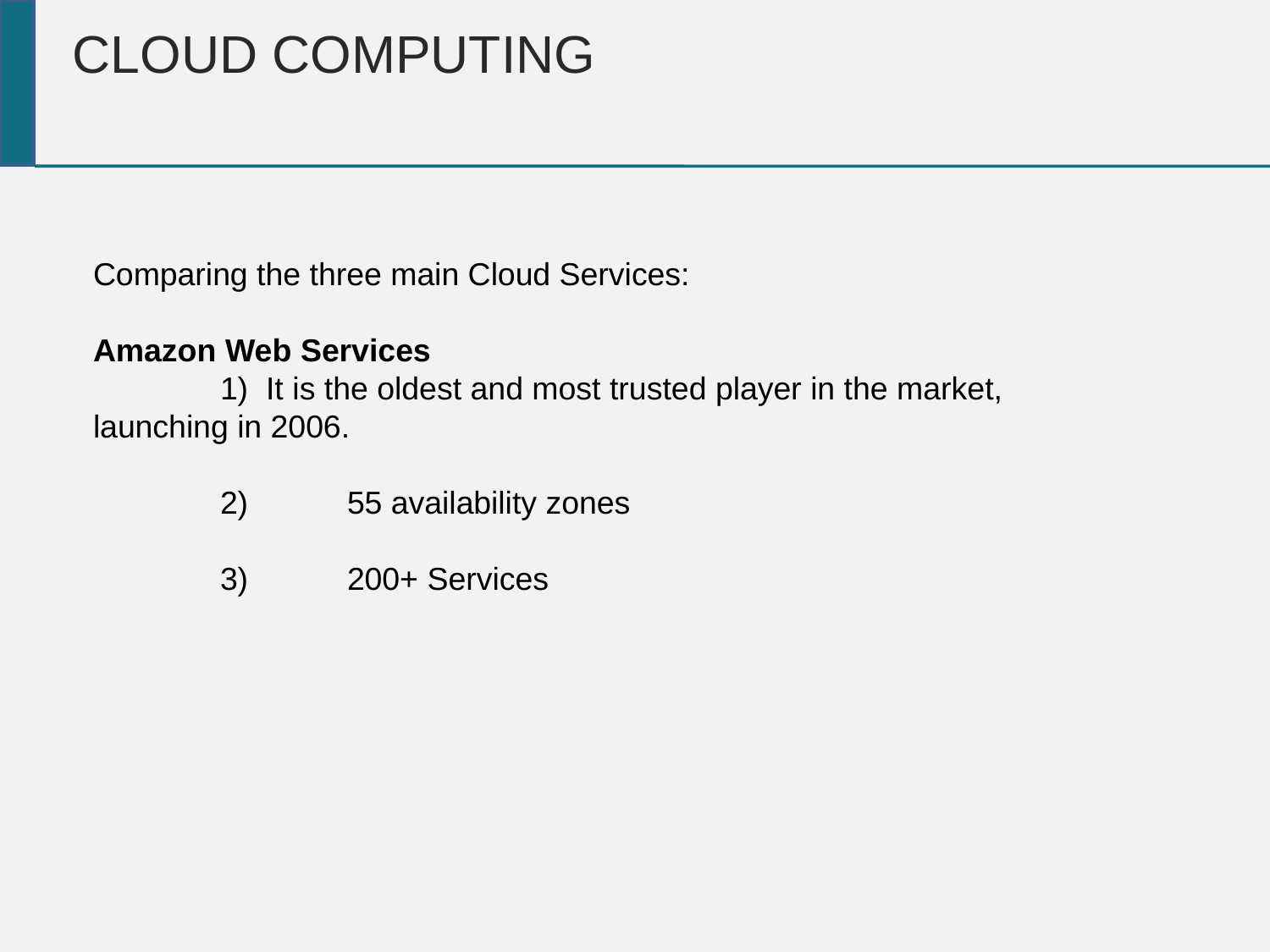

Cloud Computing

Comparing the three main Cloud Services:

Amazon Web Services
	1)  It is the oldest and most trusted player in the market, launching in 2006.

	2)	55 availability zones

	3)	200+ Services